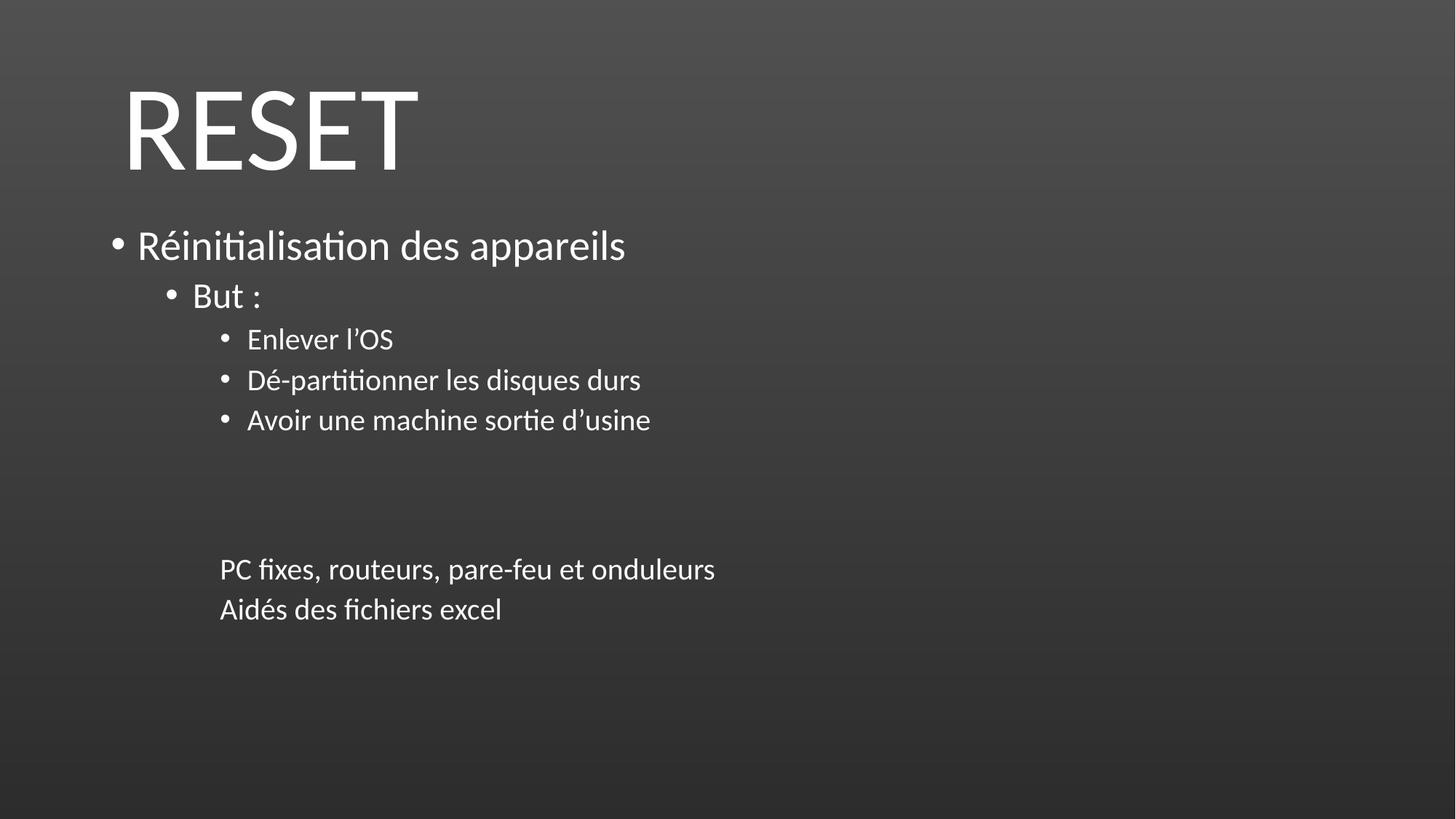

RESET
Réinitialisation des appareils
But :
Enlever l’OS
Dé-partitionner les disques durs
Avoir une machine sortie d’usine

PC fixes, routeurs, pare-feu et onduleurs
Aidés des fichiers excel